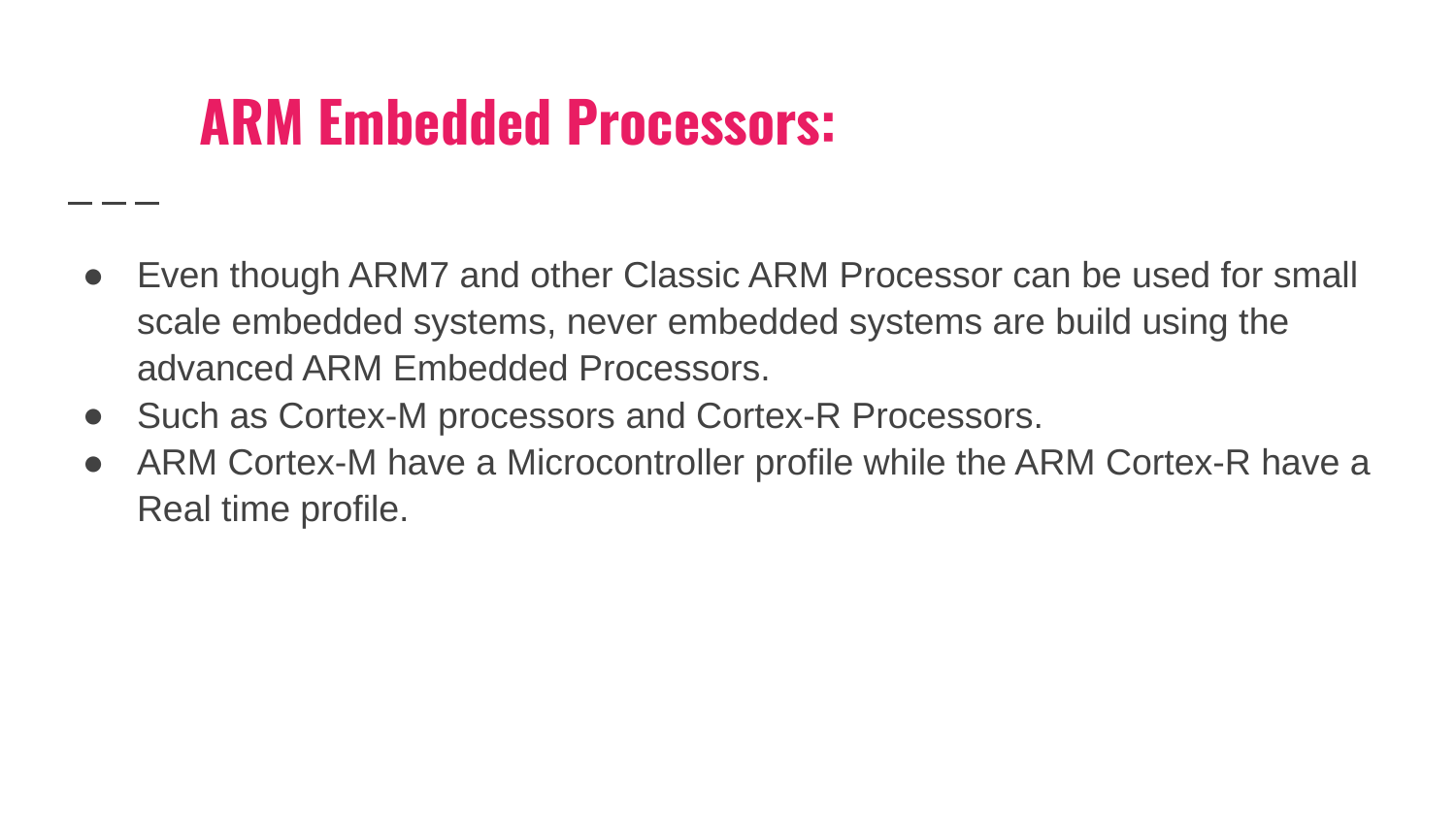

# ARM Embedded Processors:
Even though ARM7 and other Classic ARM Processor can be used for small scale embedded systems, never embedded systems are build using the advanced ARM Embedded Processors.
Such as Cortex-M processors and Cortex-R Processors.
ARM Cortex-M have a Microcontroller profile while the ARM Cortex-R have a Real time profile.